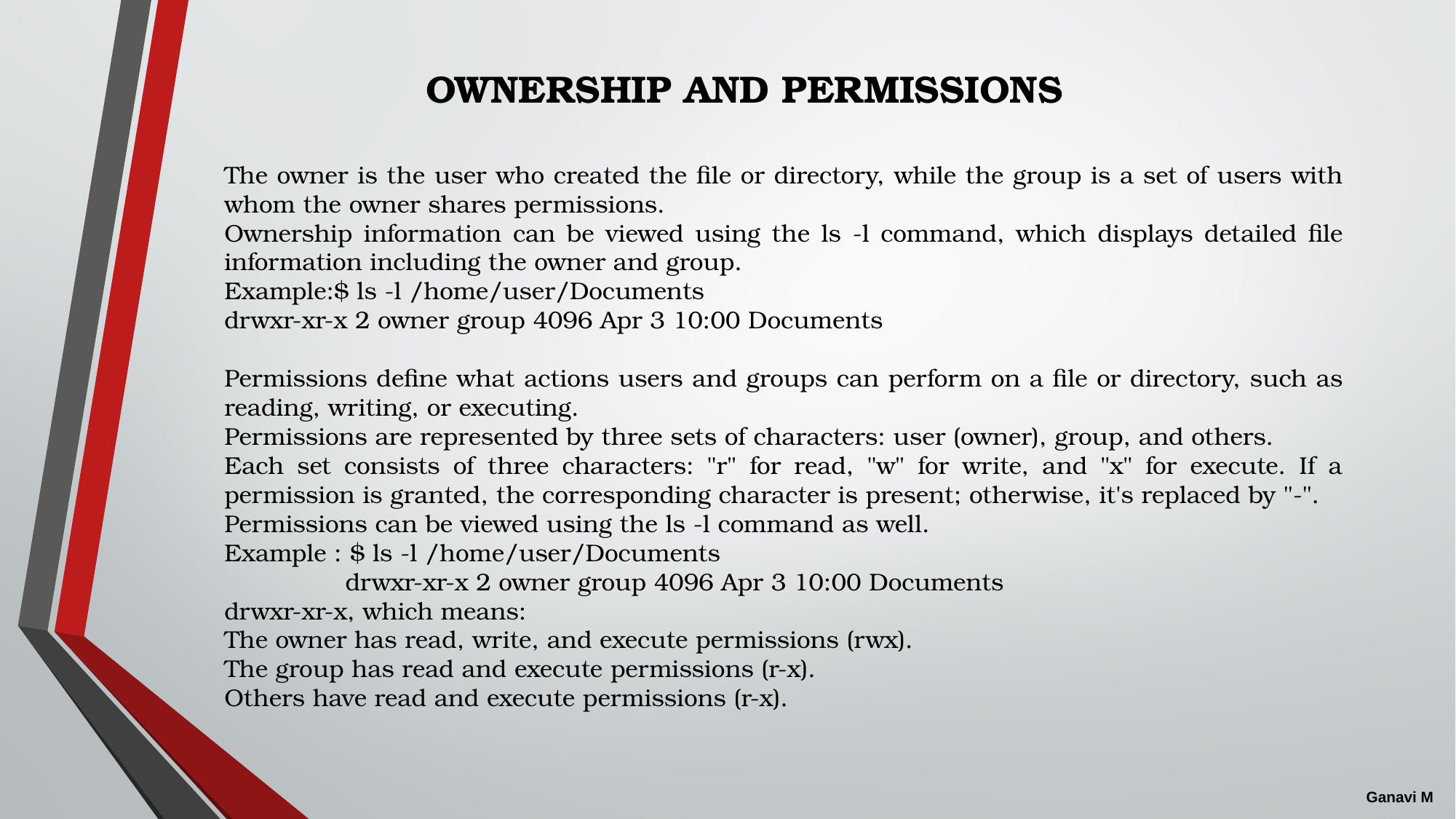

OWNERSHIP AND PERMISSIONS
The owner is the user who created the file or directory, while the group is a set of users with whom the owner shares permissions.
Ownership information can be viewed using the ls -l command, which displays detailed file information including the owner and group.
Example:$ ls -l /home/user/Documents
drwxr-xr-x 2 owner group 4096 Apr 3 10:00 Documents

Permissions define what actions users and groups can perform on a file or directory, such as reading, writing, or executing.
Permissions are represented by three sets of characters: user (owner), group, and others.
Each set consists of three characters: "r" for read, "w" for write, and "x" for execute. If a permission is granted, the corresponding character is present; otherwise, it's replaced by "-".
Permissions can be viewed using the ls -l command as well.
Example : $ ls -l /home/user/Documents
     drwxr-xr-x 2 owner group 4096 Apr 3 10:00 Documents
drwxr-xr-x, which means:
The owner has read, write, and execute permissions (rwx).
The group has read and execute permissions (r-x).
Others have read and execute permissions (r-x).

Ganavi M